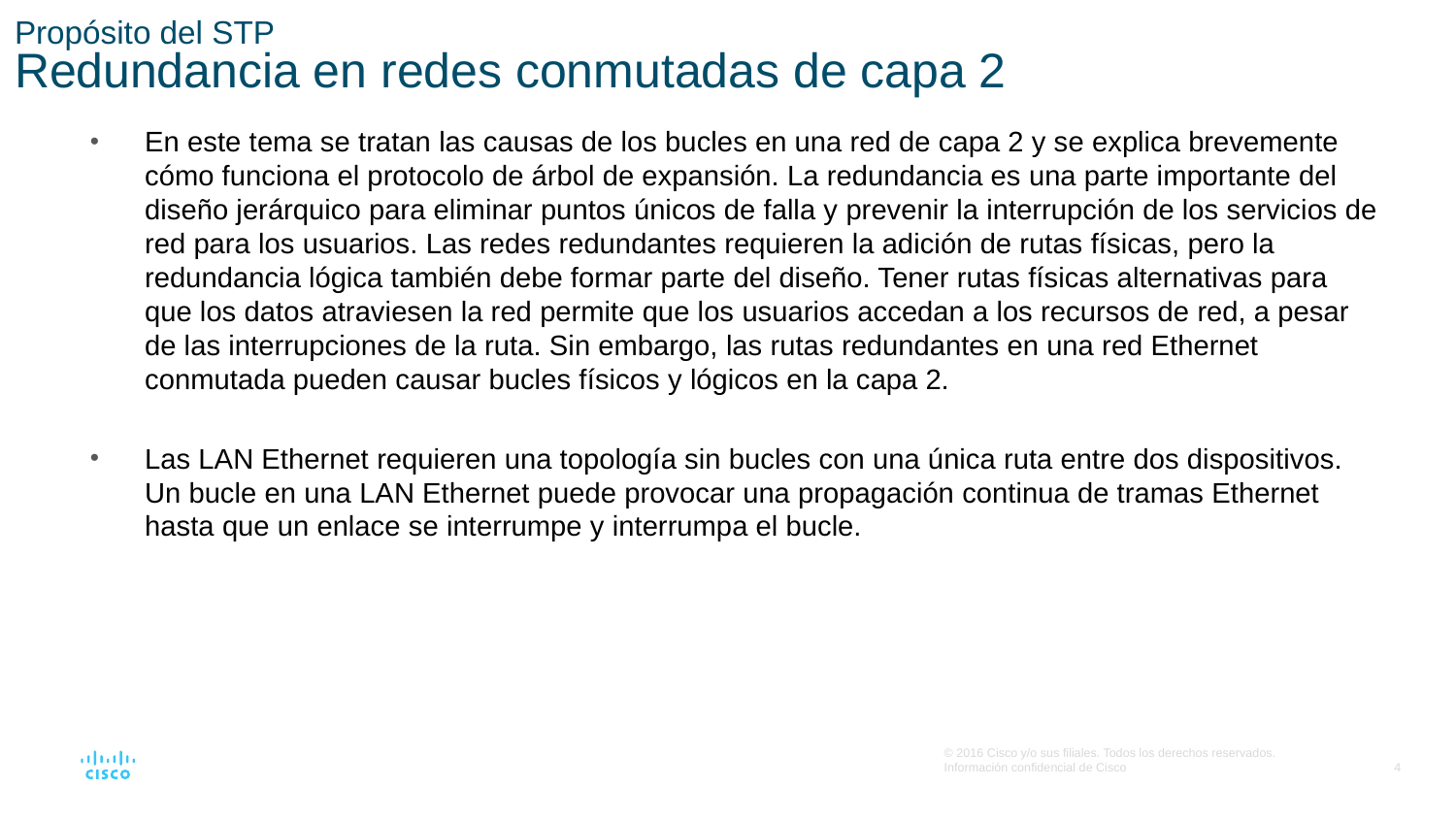

# Propósito del STP Redundancia en redes conmutadas de capa 2
En este tema se tratan las causas de los bucles en una red de capa 2 y se explica brevemente cómo funciona el protocolo de árbol de expansión. La redundancia es una parte importante del diseño jerárquico para eliminar puntos únicos de falla y prevenir la interrupción de los servicios de red para los usuarios. Las redes redundantes requieren la adición de rutas físicas, pero la redundancia lógica también debe formar parte del diseño. Tener rutas físicas alternativas para que los datos atraviesen la red permite que los usuarios accedan a los recursos de red, a pesar de las interrupciones de la ruta. Sin embargo, las rutas redundantes en una red Ethernet conmutada pueden causar bucles físicos y lógicos en la capa 2.

Las LAN Ethernet requieren una topología sin bucles con una única ruta entre dos dispositivos. Un bucle en una LAN Ethernet puede provocar una propagación continua de tramas Ethernet hasta que un enlace se interrumpe y interrumpa el bucle.